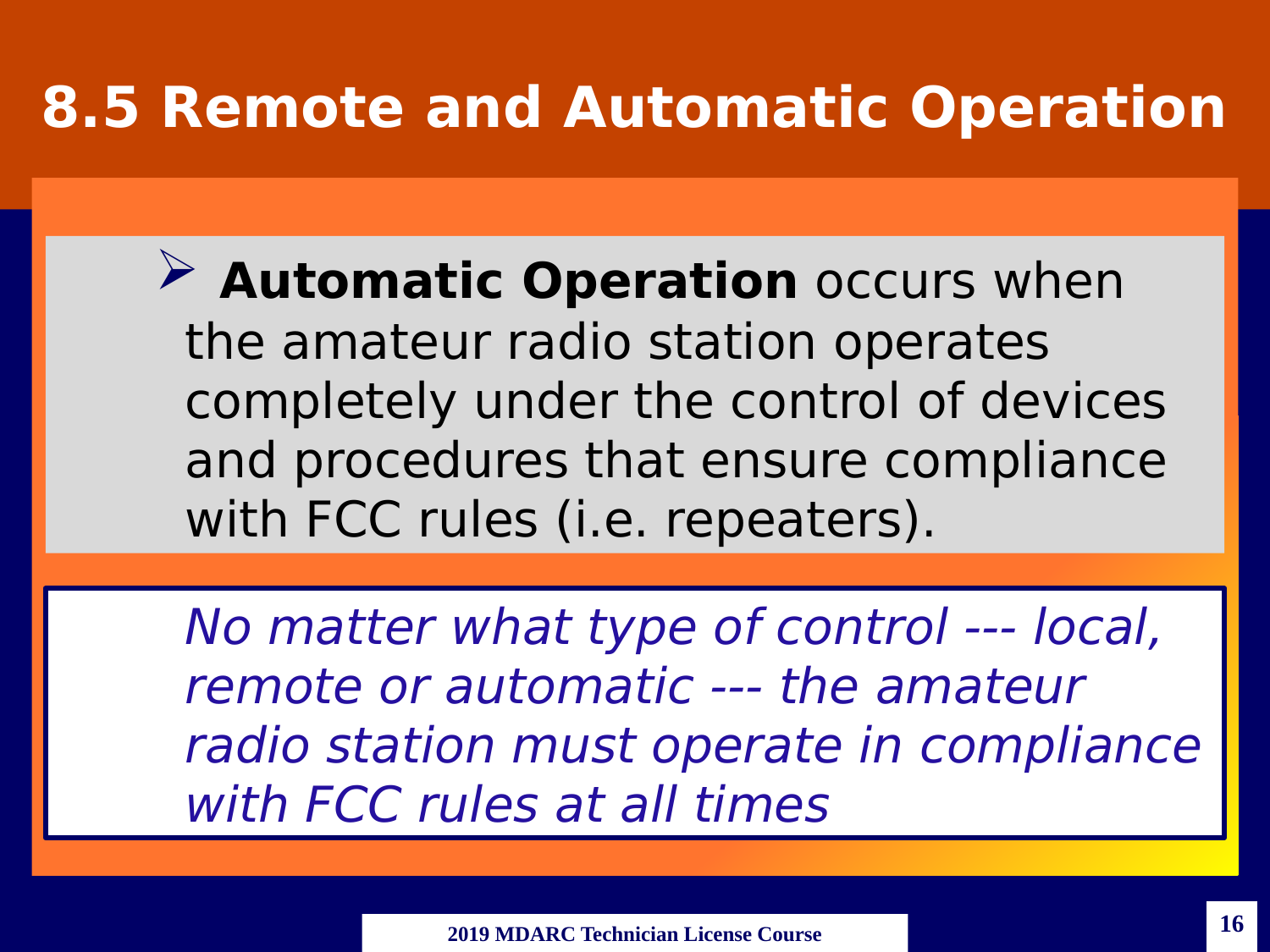

# 8.5 Remote and Automatic Operation

 Automatic Operation occurs when the amateur radio station operates completely under the control of devices and procedures that ensure compliance with FCC rules (i.e. repeaters).

No matter what type of control --- local, remote or automatic --- the amateur radio station must operate in compliance with FCC rules at all times
16
2019 MDARC Technician License Course